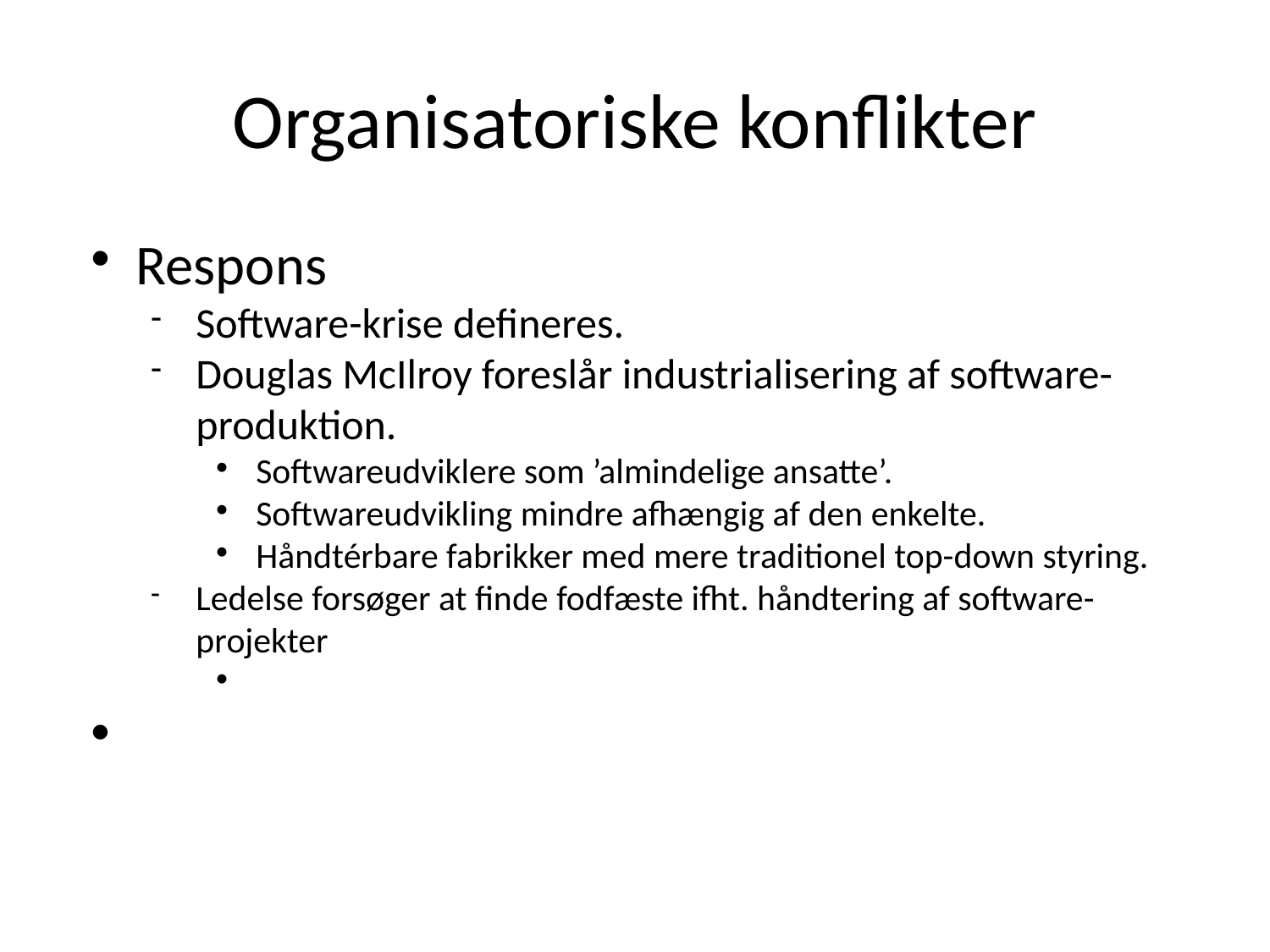

Organisatoriske konflikter
Respons
Software-krise defineres.
Douglas McIlroy foreslår industrialisering af software-produktion.
Softwareudviklere som ’almindelige ansatte’.
Softwareudvikling mindre afhængig af den enkelte.
Håndtérbare fabrikker med mere traditionel top-down styring.
Ledelse forsøger at finde fodfæste ifht. håndtering af software-projekter